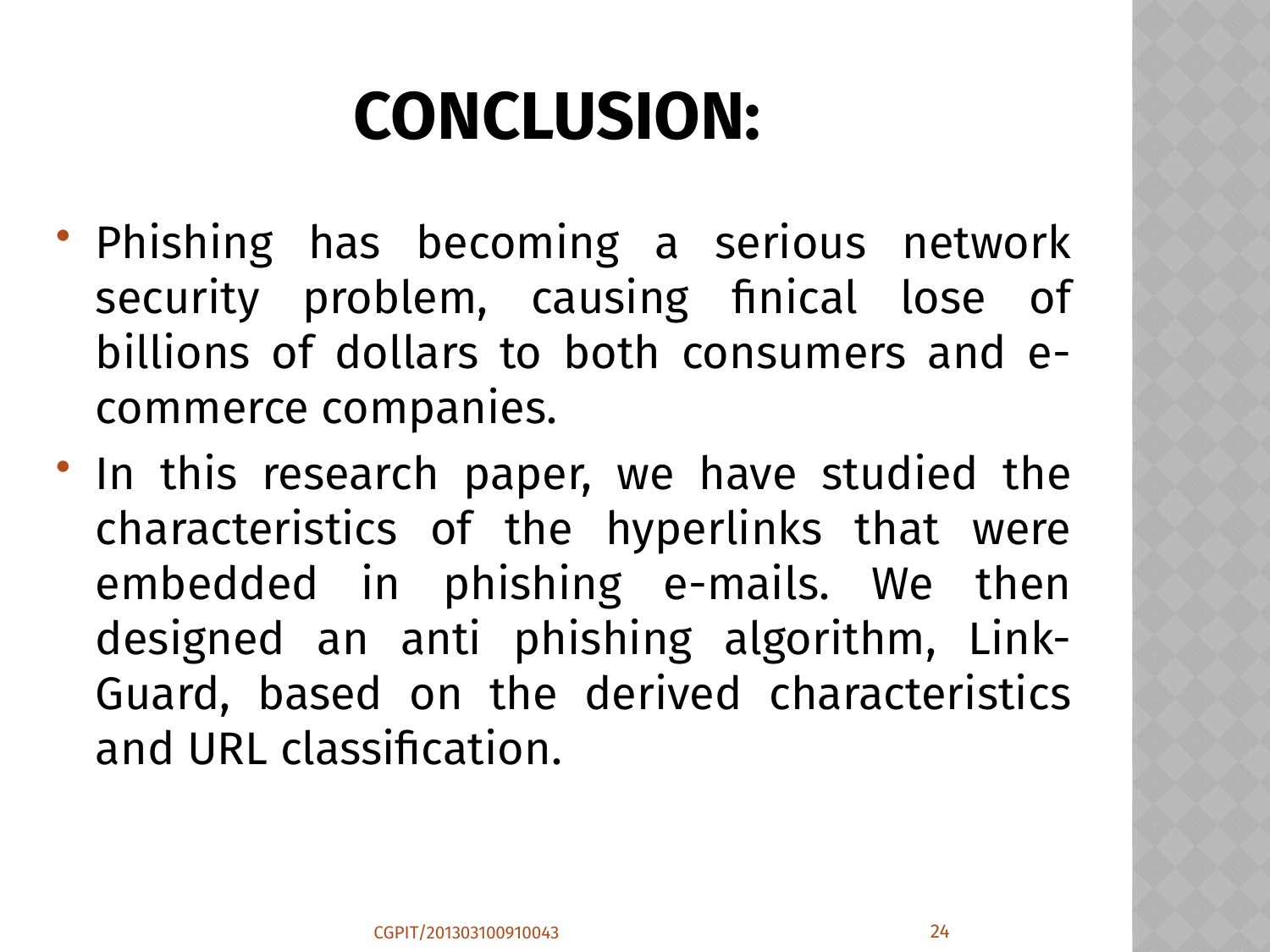

# Conclusion:
Phishing has becoming a serious network security problem, causing finical lose of billions of dollars to both consumers and e-commerce companies.
In this research paper, we have studied the characteristics of the hyperlinks that were embedded in phishing e-mails. We then designed an anti phishing algorithm, Link-Guard, based on the derived characteristics and URL classification.
24
CGPIT/201303100910043